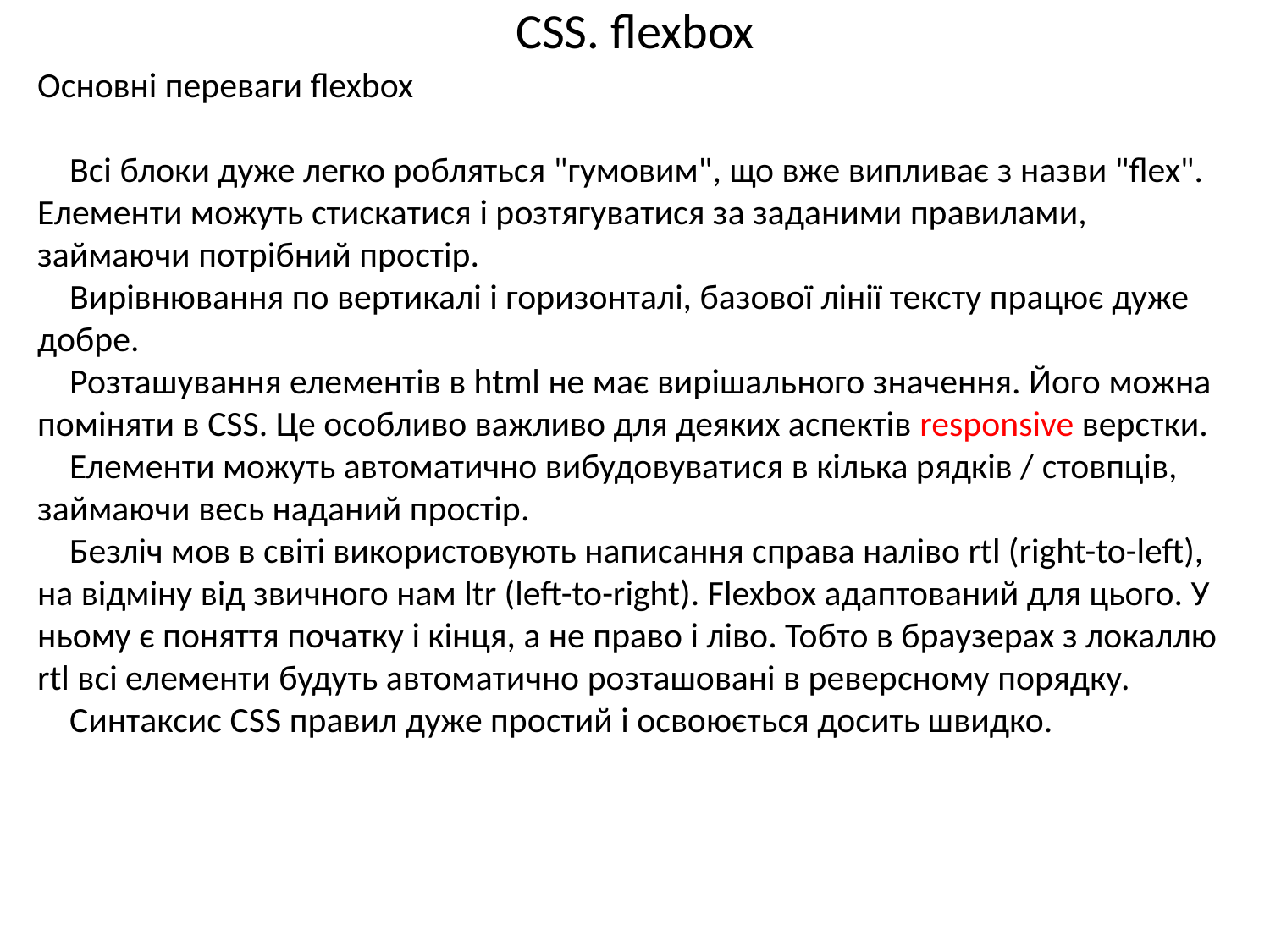

# CSS. flexbox
Основні переваги flexbox
    Всі блоки дуже легко робляться "гумовим", що вже випливає з назви "flex". Елементи можуть стискатися і розтягуватися за заданими правилами, займаючи потрібний простір.
    Вирівнювання по вертикалі і горизонталі, базової лінії тексту працює дуже  добре.
    Розташування елементів в html не має вирішального значення. Його можна поміняти в CSS. Це особливо важливо для деяких аспектів responsive верстки.
    Елементи можуть автоматично вибудовуватися в кілька рядків / стовпців, займаючи весь наданий простір.
    Безліч мов в світі використовують написання справа наліво rtl (right-to-left), на відміну від звичного нам ltr (left-to-right). Flexbox адаптований для цього. У ньому є поняття початку і кінця, а не право і ліво. Тобто в браузерах з локаллю rtl всі елементи будуть автоматично розташовані в реверсному порядку.
    Синтаксис CSS правил дуже простий і освоюється досить швидко.